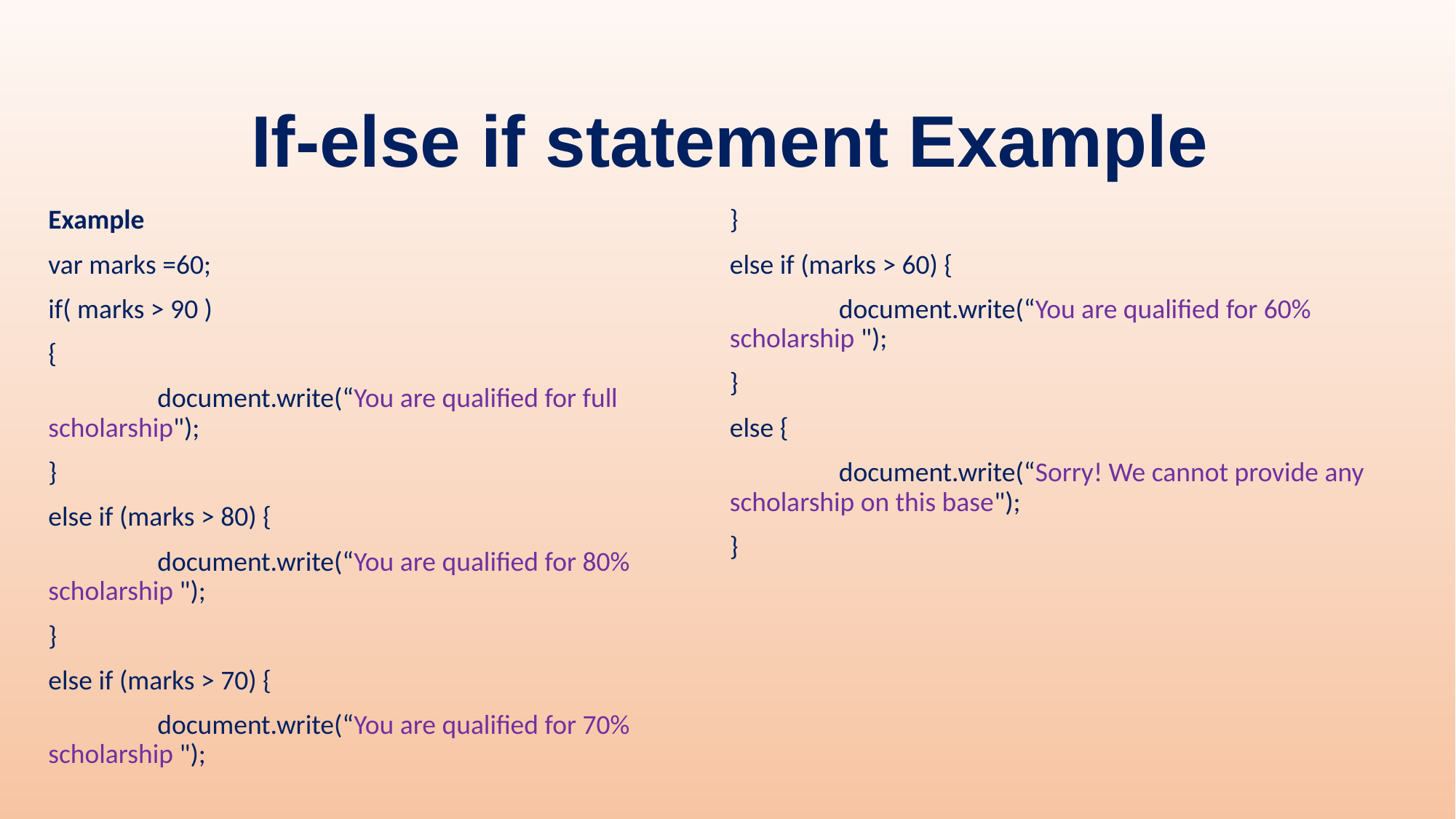

# If-else if statement Example
Example
var marks =60;
if( marks > 90 )
{
	document.write(“You are qualified for full scholarship");
}
else if (marks > 80) {
	document.write(“You are qualified for 80% scholarship ");
}
else if (marks > 70) {
	document.write(“You are qualified for 70% scholarship ");
}
else if (marks > 60) {
	document.write(“You are qualified for 60% scholarship ");
}
else {
	document.write(“Sorry! We cannot provide any scholarship on this base");
}